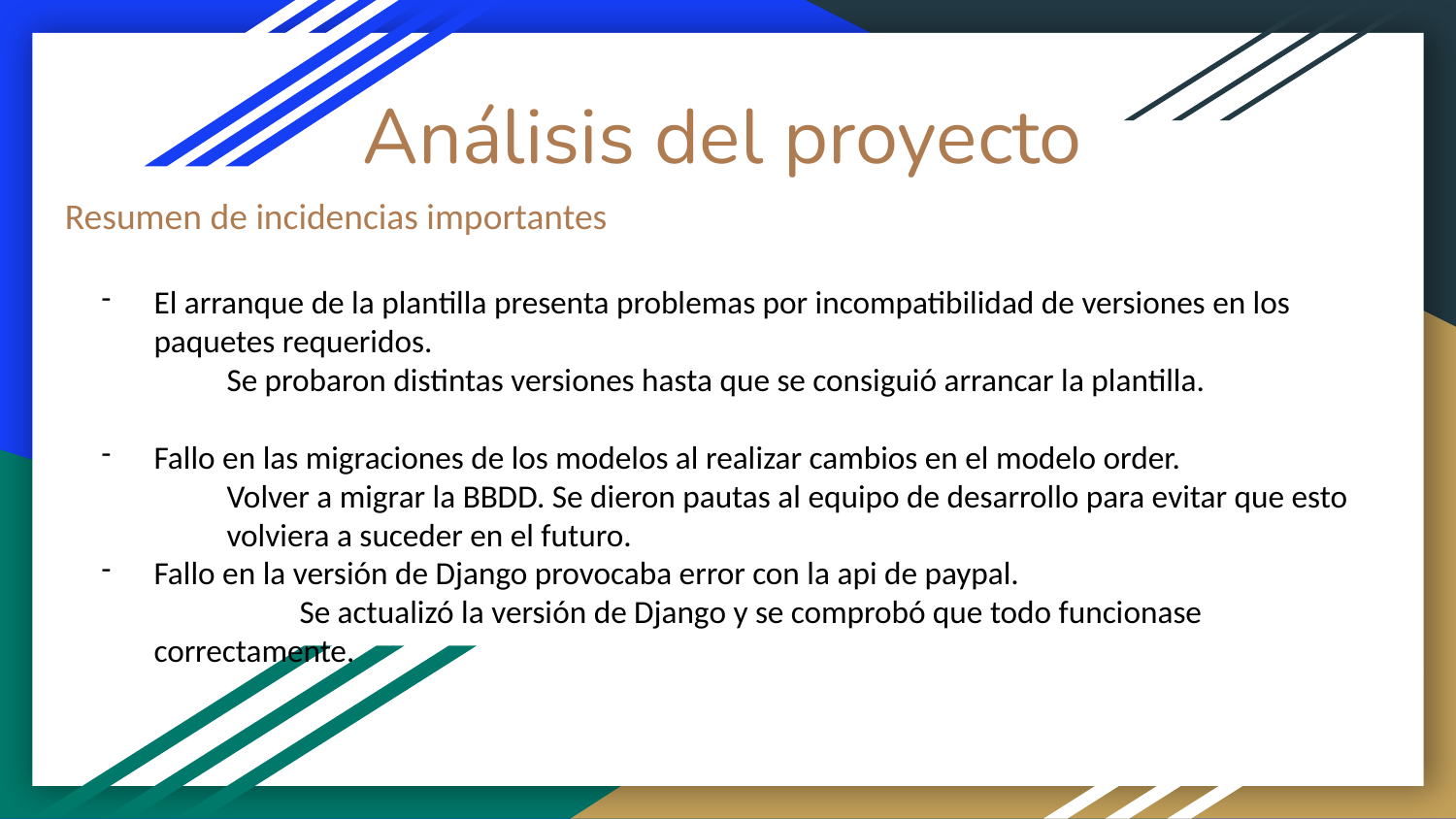

# Análisis del proyecto
Resumen de incidencias importantes
El arranque de la plantilla presenta problemas por incompatibilidad de versiones en los paquetes requeridos.
Se probaron distintas versiones hasta que se consiguió arrancar la plantilla.

Fallo en las migraciones de los modelos al realizar cambios en el modelo order.
Volver a migrar la BBDD. Se dieron pautas al equipo de desarrollo para evitar que esto volviera a suceder en el futuro.
Fallo en la versión de Django provocaba error con la api de paypal.
	Se actualizó la versión de Django y se comprobó que todo funcionase correctamente.